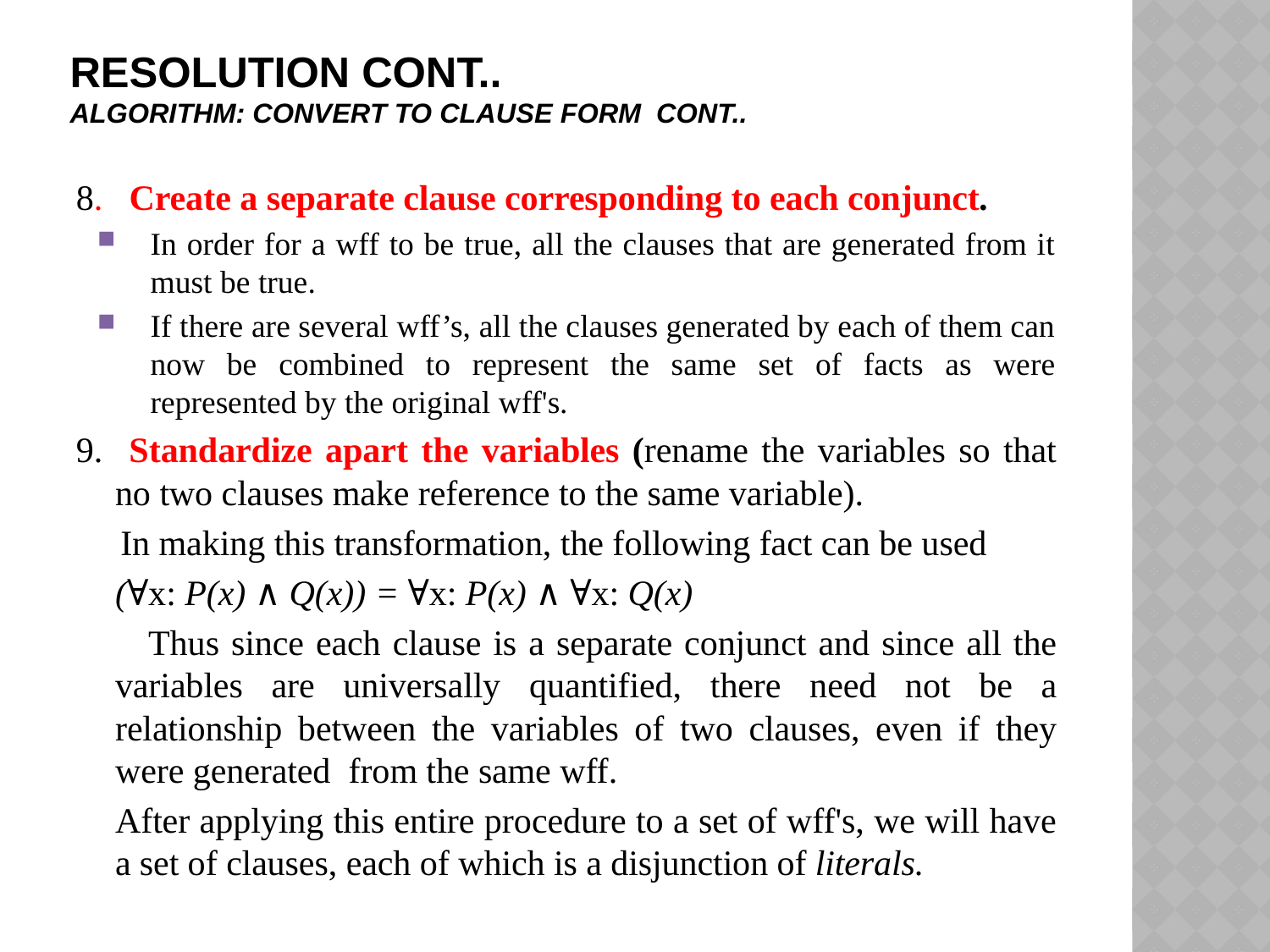

# Resolution Cont.. Algorithm: Convert to Clause Form  cont..
8.   Create a separate clause corresponding to each conjunct.
In order for a wff to be true, all the clauses that are generated from it must be true.
If there are several wff’s, all the clauses generated by each of them can now be combined to represent the same set of facts as were represented by the original wff's.
9.  Standardize apart the variables (rename the variables so that no two clauses make reference to the same variable).
     In making this transformation, the following fact can be used
	(∀x: P(x) ∧ Q(x)) = ∀x: P(x) ∧ ∀x: Q(x)
      Thus since each clause is a separate conjunct and since all the variables are universally quantified, there need not be a relationship between the variables of two clauses, even if they were generated  from the same wff.
	After applying this entire procedure to a set of wff's, we will have a set of clauses, each of which is a disjunction of literals.